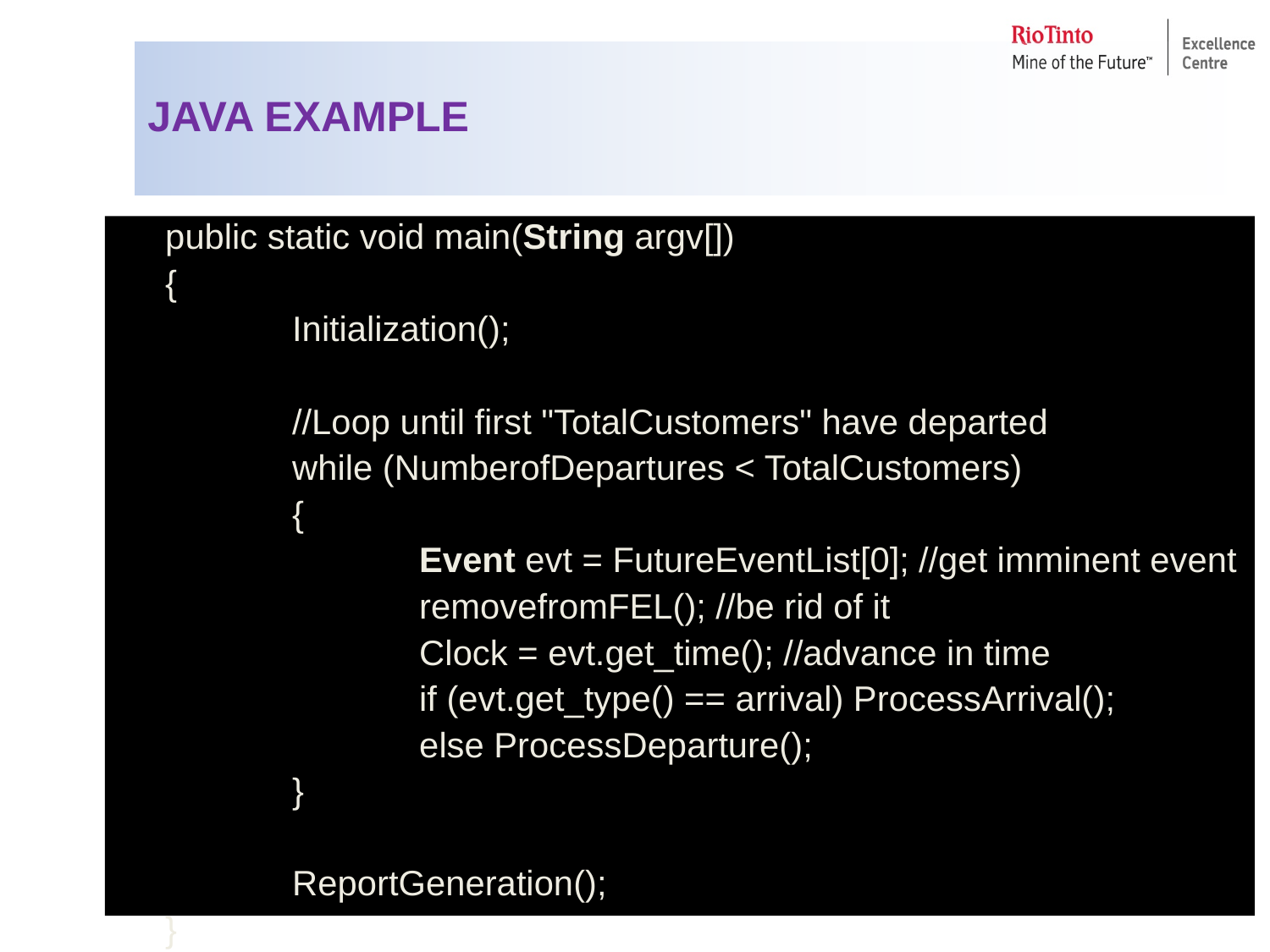

# JAVA EXAMPLE
	public static void main(String argv[])
	{
		Initialization();

		//Loop until first "TotalCustomers" have departed
		while (NumberofDepartures < TotalCustomers)
		{
			Event evt = FutureEventList[0]; //get imminent event
			removefromFEL(); //be rid of it
			Clock = evt.get_time(); //advance in time
			if (evt.get_type() == arrival) ProcessArrival();
			else ProcessDeparture();
		}

		ReportGeneration();
	}